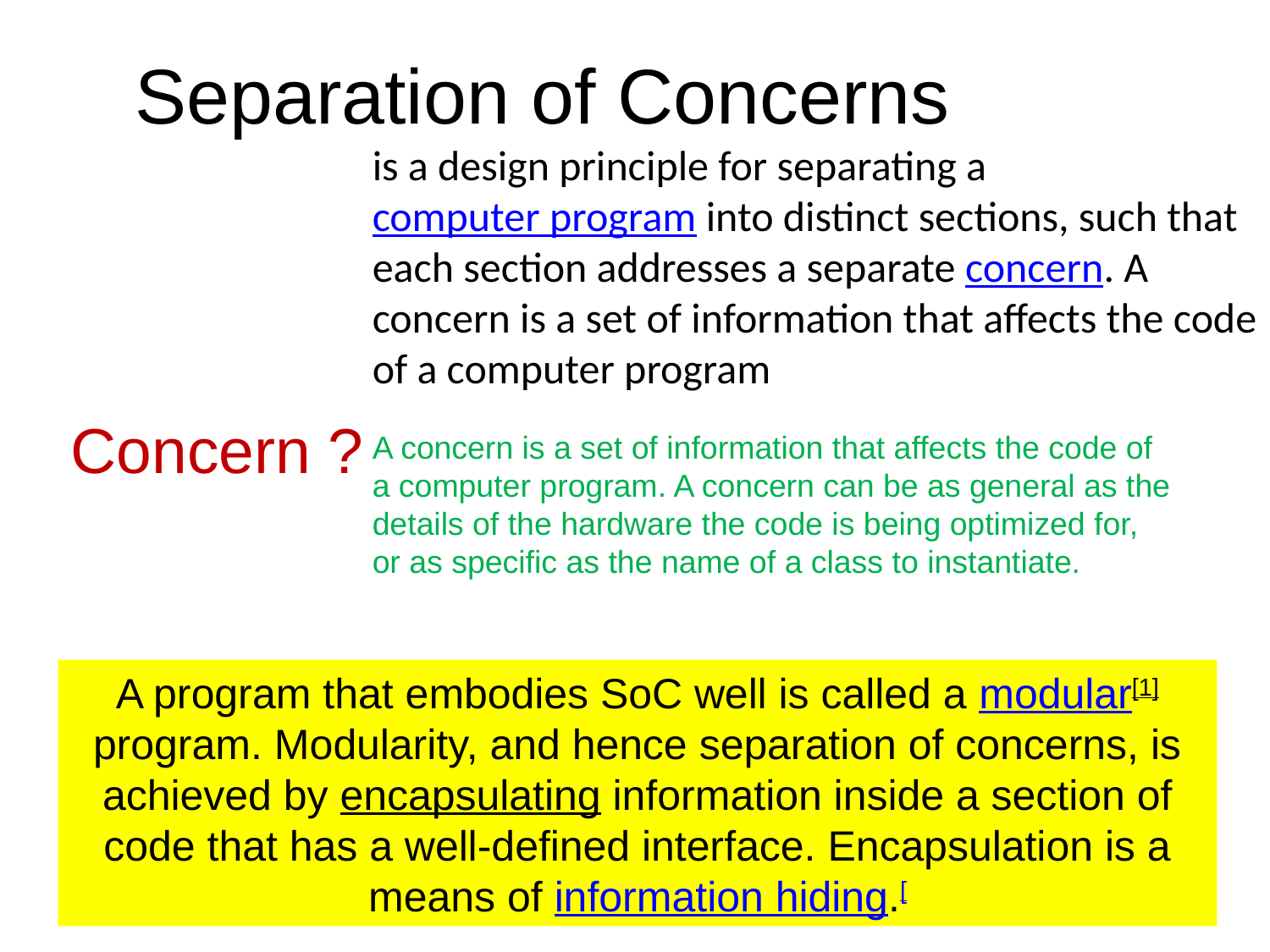

Separation of Concerns
is a design principle for separating a computer program into distinct sections, such that each section addresses a separate concern. A concern is a set of information that affects the code of a computer program
Concern ?
A concern is a set of information that affects the code of a computer program. A concern can be as general as the details of the hardware the code is being optimized for, or as specific as the name of a class to instantiate.
A program that embodies SoC well is called a modular[1] program. Modularity, and hence separation of concerns, is achieved by encapsulating information inside a section of code that has a well-defined interface. Encapsulation is a means of information hiding.[